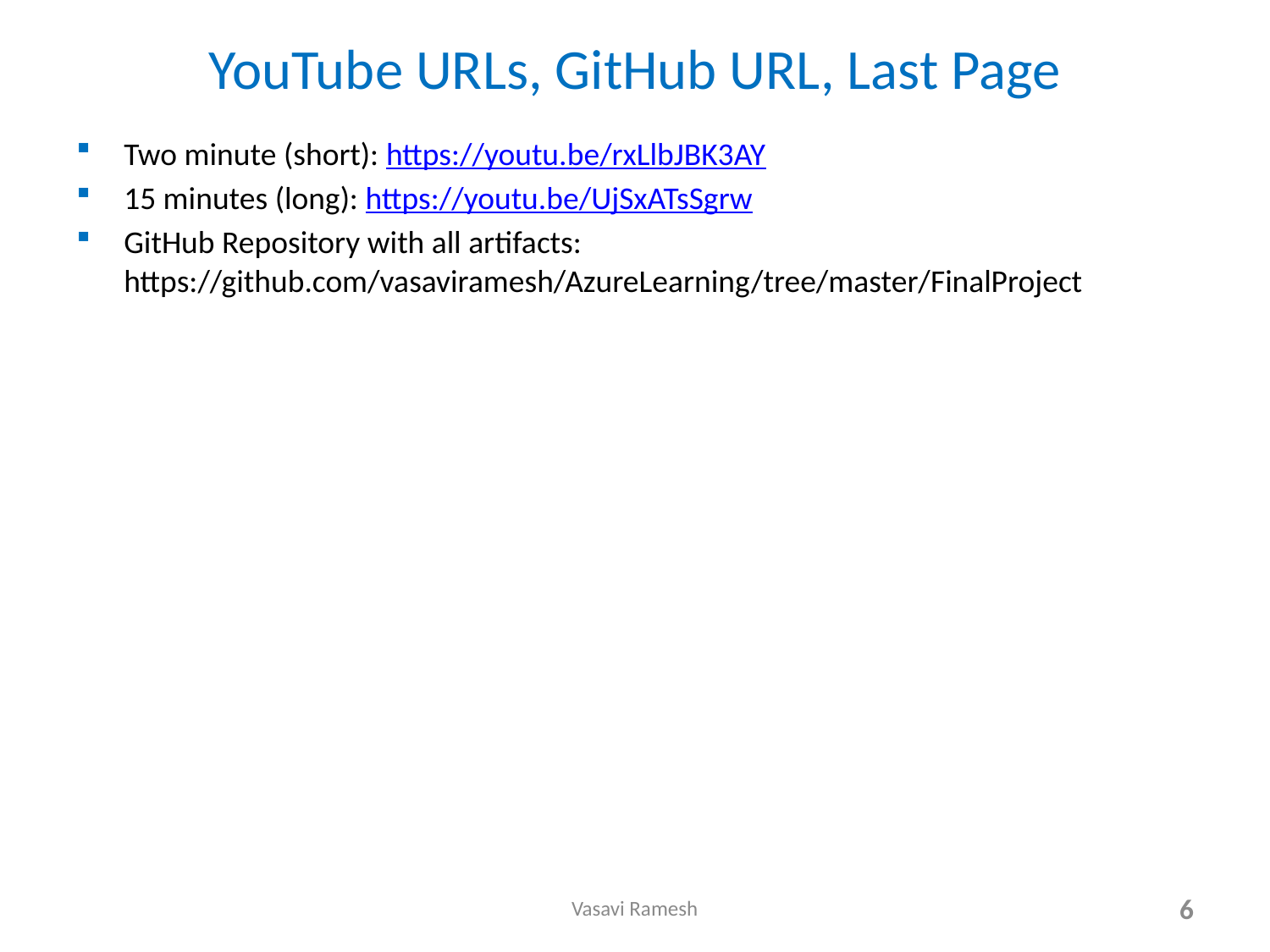

# YouTube URLs, GitHub URL, Last Page
Two minute (short): https://youtu.be/rxLlbJBK3AY
15 minutes (long): https://youtu.be/UjSxATsSgrw
GitHub Repository with all artifacts: https://github.com/vasaviramesh/AzureLearning/tree/master/FinalProject

Vasavi Ramesh
6